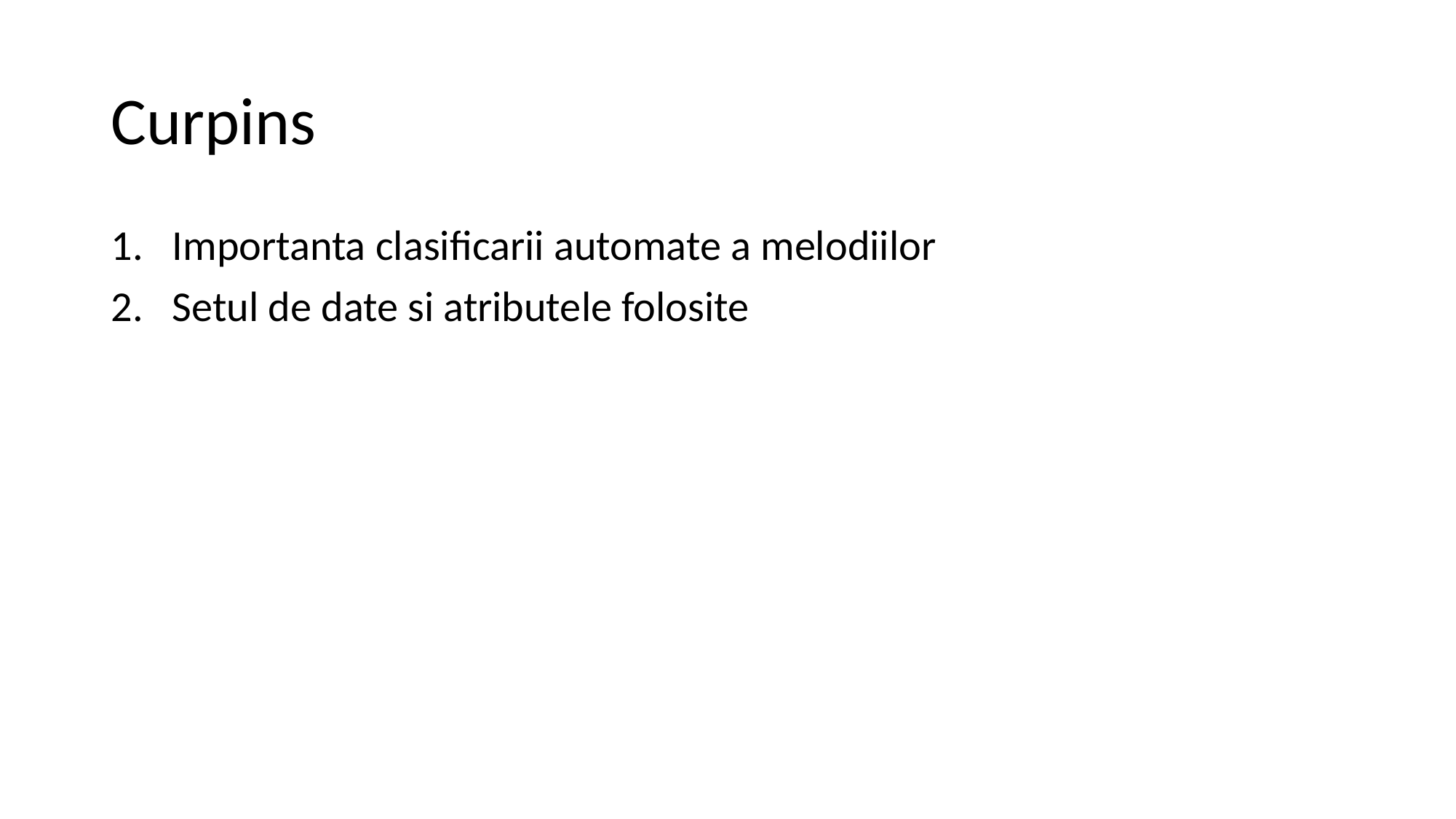

# Curpins
Importanta clasificarii automate a melodiilor
Setul de date si atributele folosite